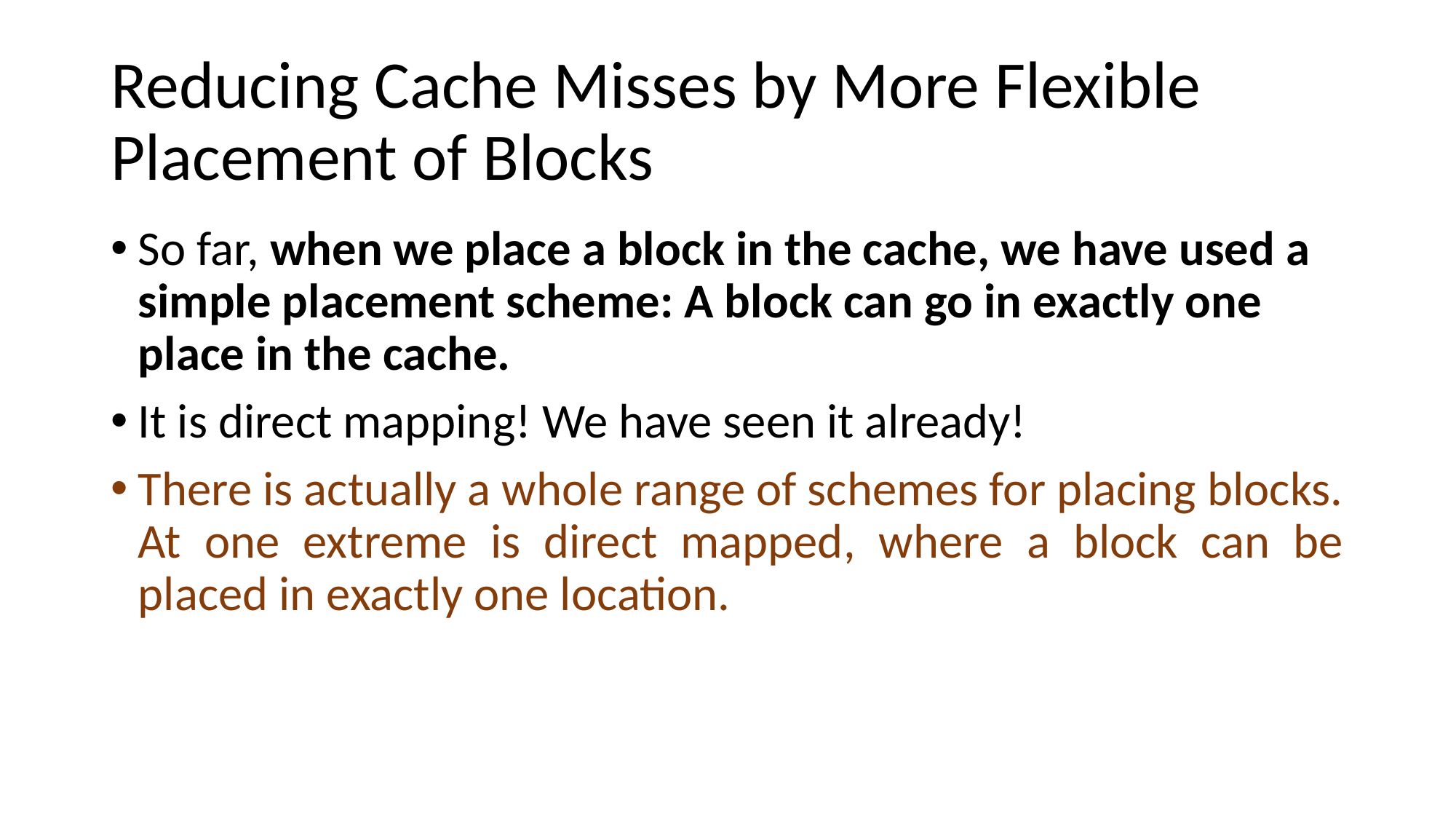

# Reducing Cache Misses by More Flexible Placement of Blocks
So far, when we place a block in the cache, we have used a simple placement scheme: A block can go in exactly one place in the cache.
It is direct mapping! We have seen it already!
There is actually a whole range of schemes for placing blocks. At one extreme is direct mapped, where a block can be placed in exactly one location.